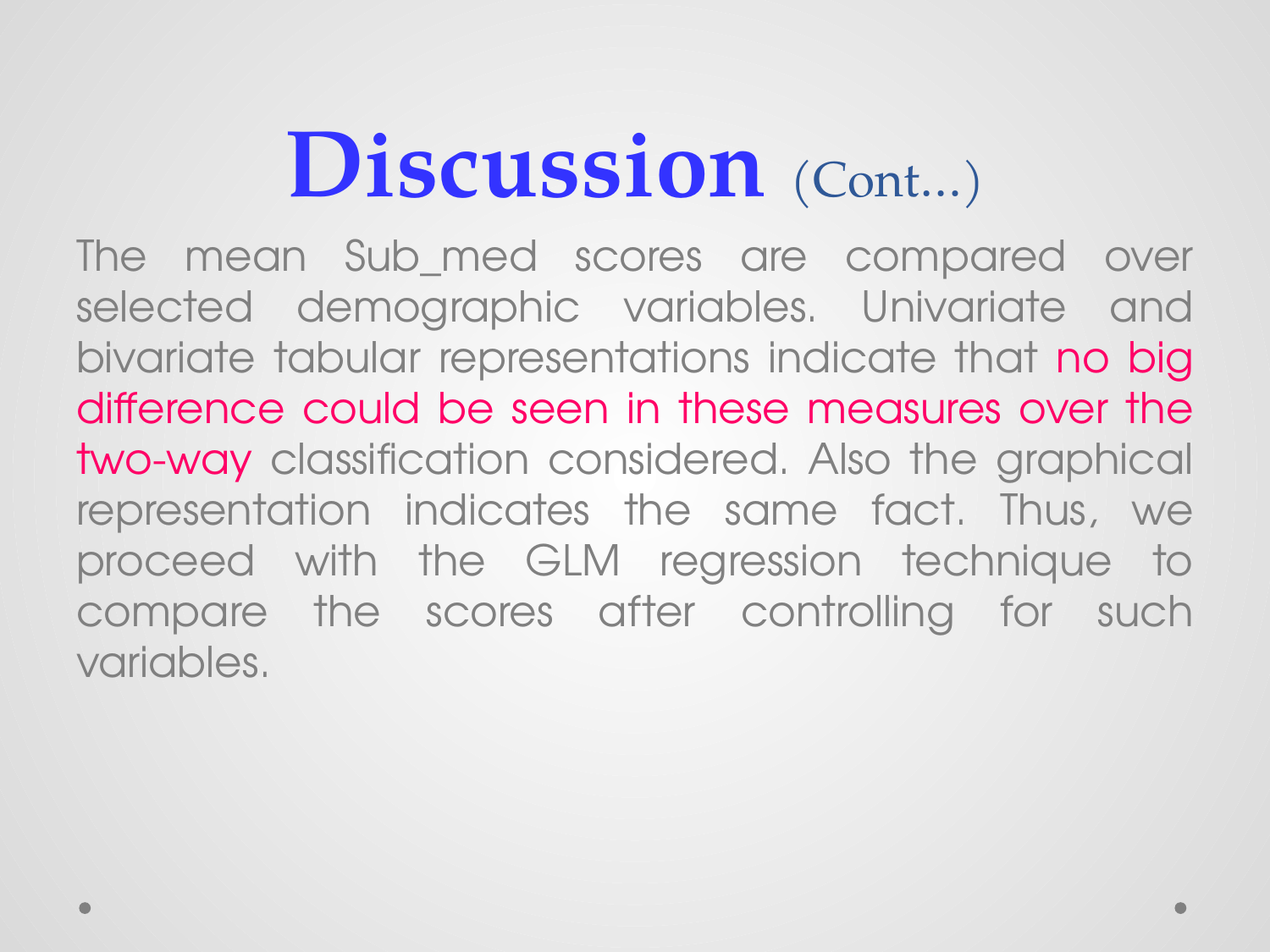

# Discussion (Cont…)
The mean Sub_med scores are compared over selected demographic variables. Univariate and bivariate tabular representations indicate that no big difference could be seen in these measures over the two-way classification considered. Also the graphical representation indicates the same fact. Thus, we proceed with the GLM regression technique to compare the scores after controlling for such variables.